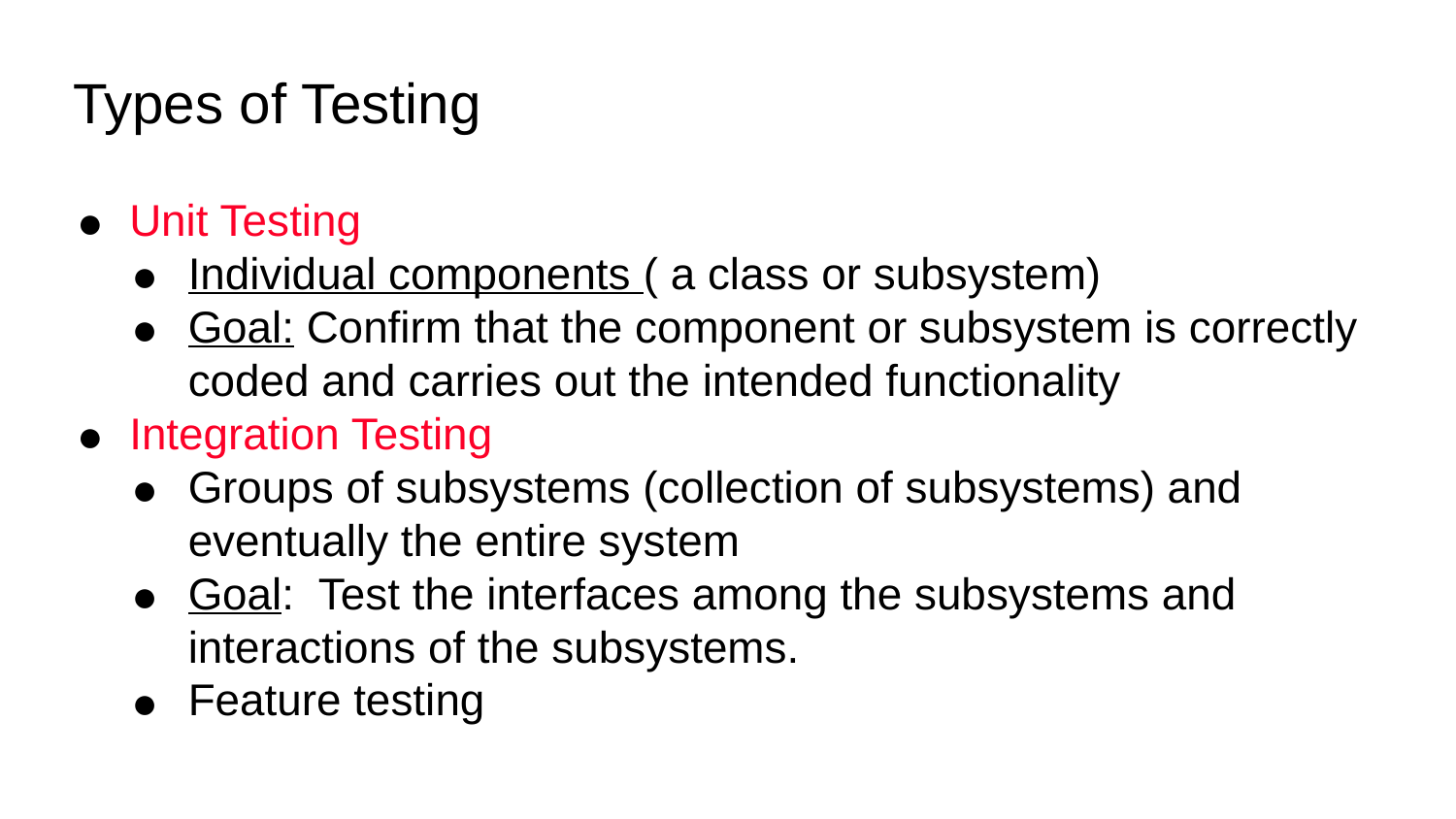

Types of Testing
Unit Testing
Individual components ( a class or subsystem)
Goal: Confirm that the component or subsystem is correctly coded and carries out the intended functionality
Integration Testing
Groups of subsystems (collection of subsystems) and eventually the entire system
Goal:  Test the interfaces among the subsystems and interactions of the subsystems.
Feature testing